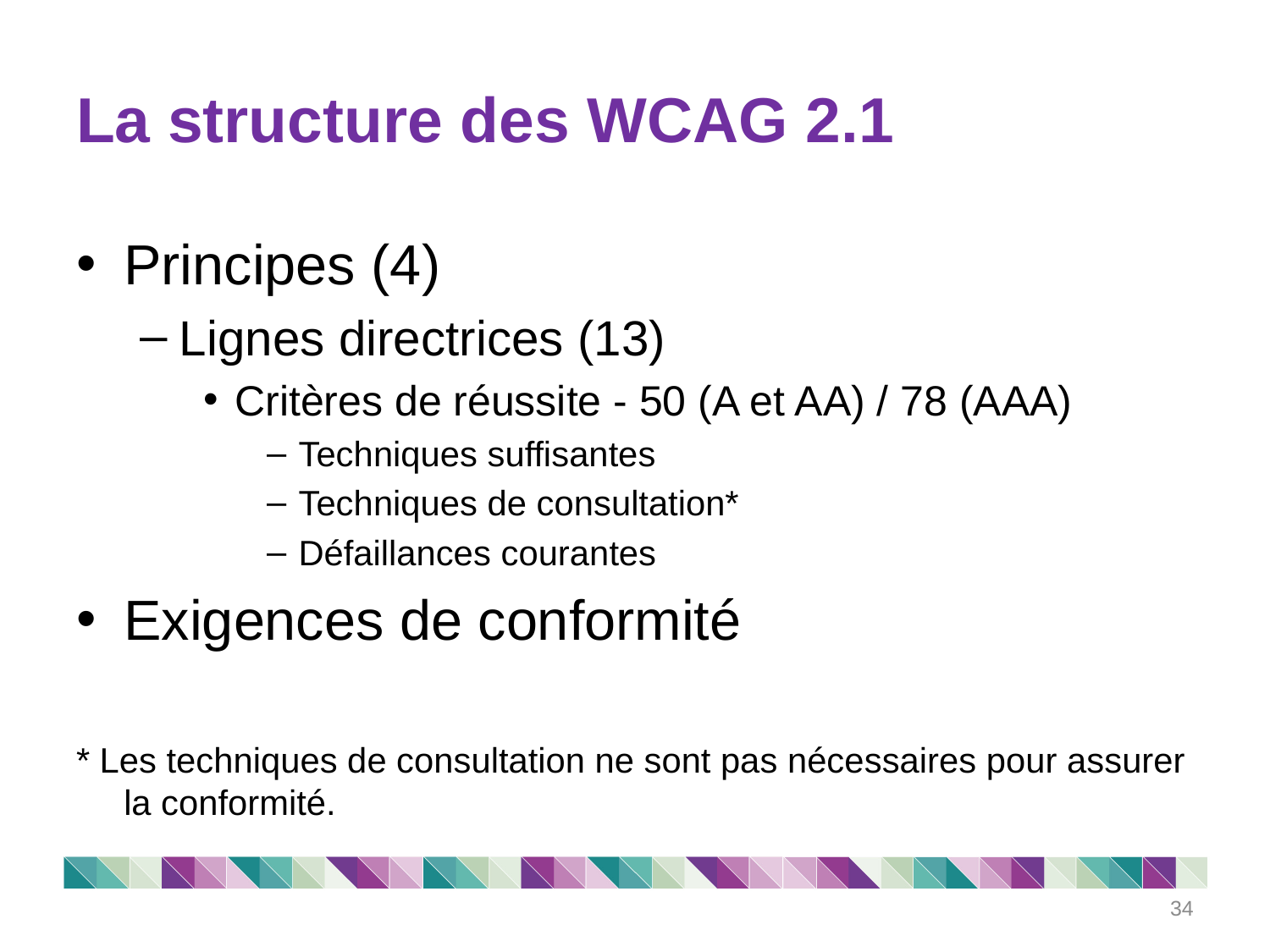

# La structure des WCAG 2.1
Principes (4)
Lignes directrices (13)
Critères de réussite - 50 (A et AA) / 78 (AAA)
Techniques suffisantes
Techniques de consultation*
Défaillances courantes
Exigences de conformité

* Les techniques de consultation ne sont pas nécessaires pour assurer la conformité.

34